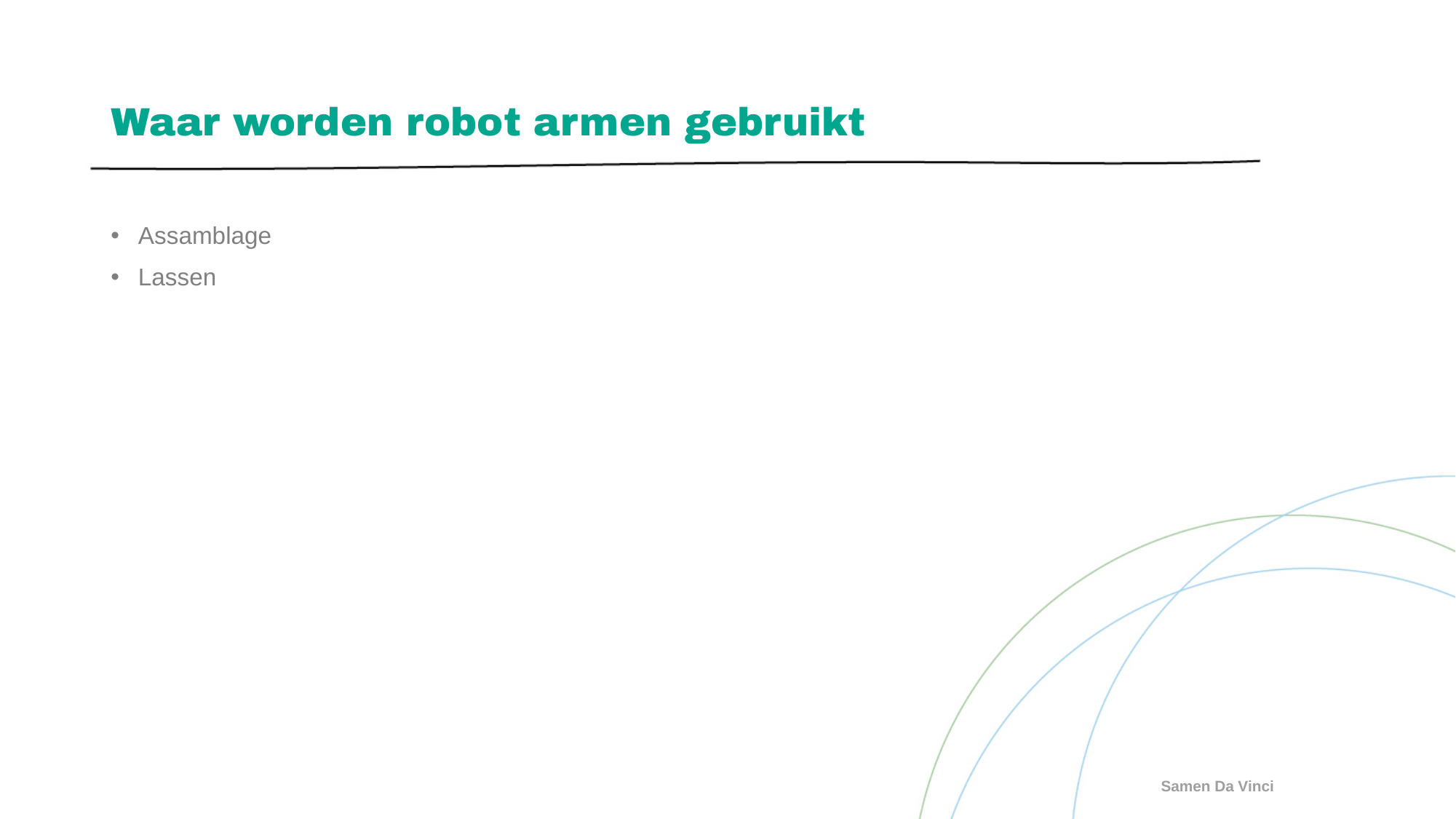

# Waar worden robot armen gebruikt
Assamblage
Lassen